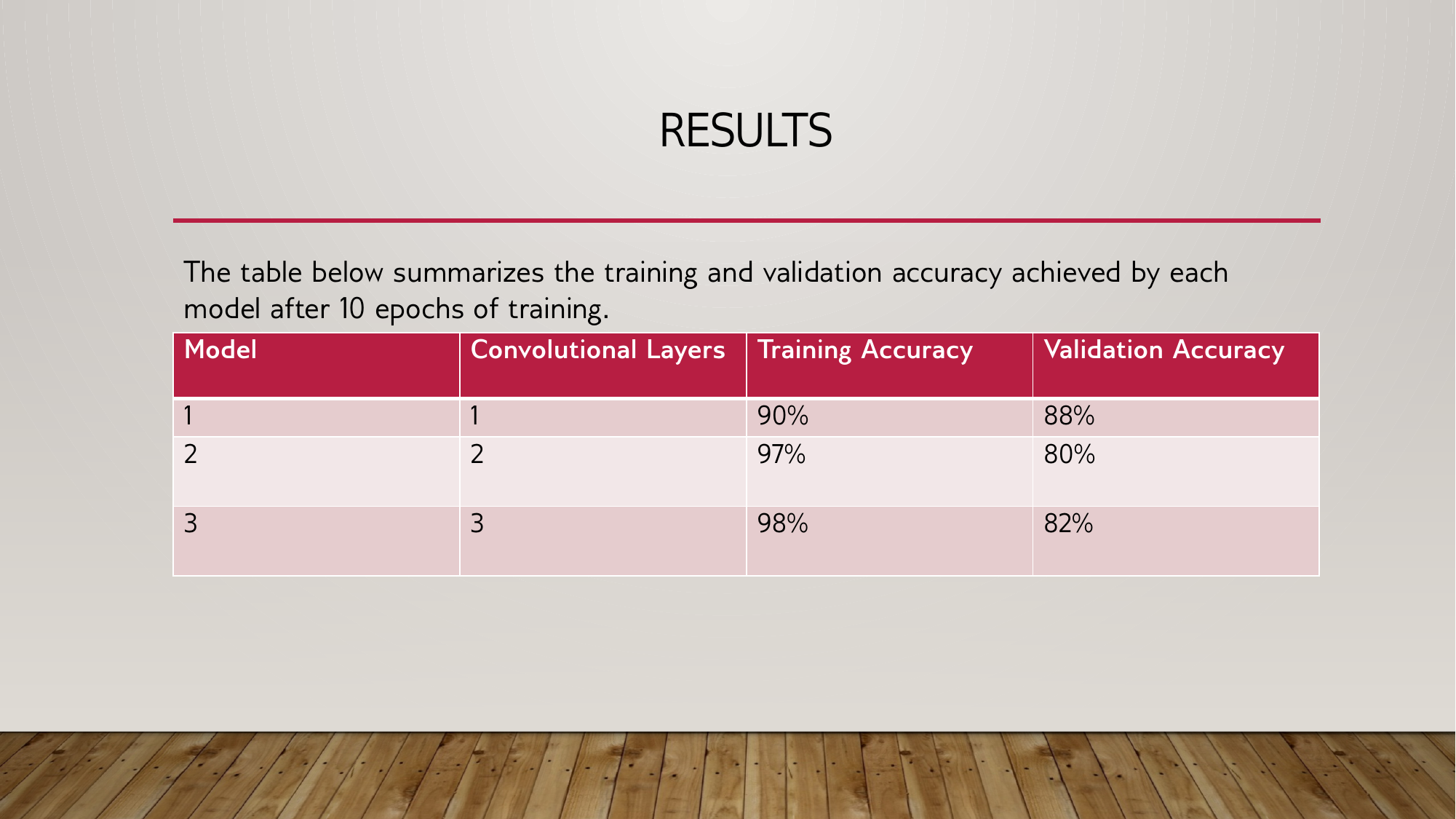

# Results
The table below summarizes the training and validation accuracy achieved by each model after 10 epochs of training.
| Model | Convolutional Layers | Training Accuracy | Validation Accuracy |
| --- | --- | --- | --- |
| 1 | 1 | 90% | 88% |
| 2 | 2 | 97% | 80% |
| 3 | 3 | 98% | 82% |